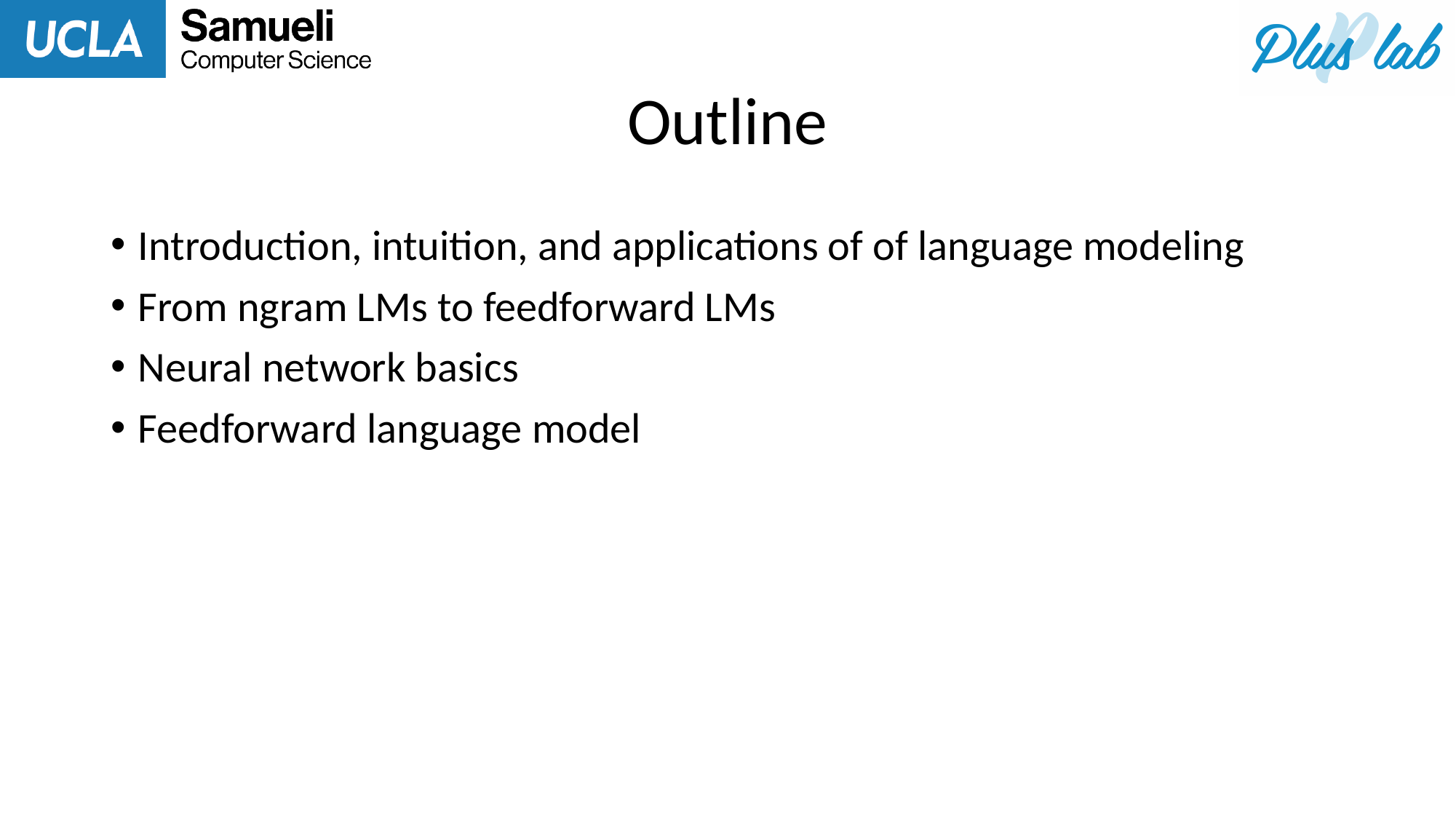

# Outline
Introduction, intuition, and applications of of language modeling
From ngram LMs to feedforward LMs
Neural network basics
Feedforward language model